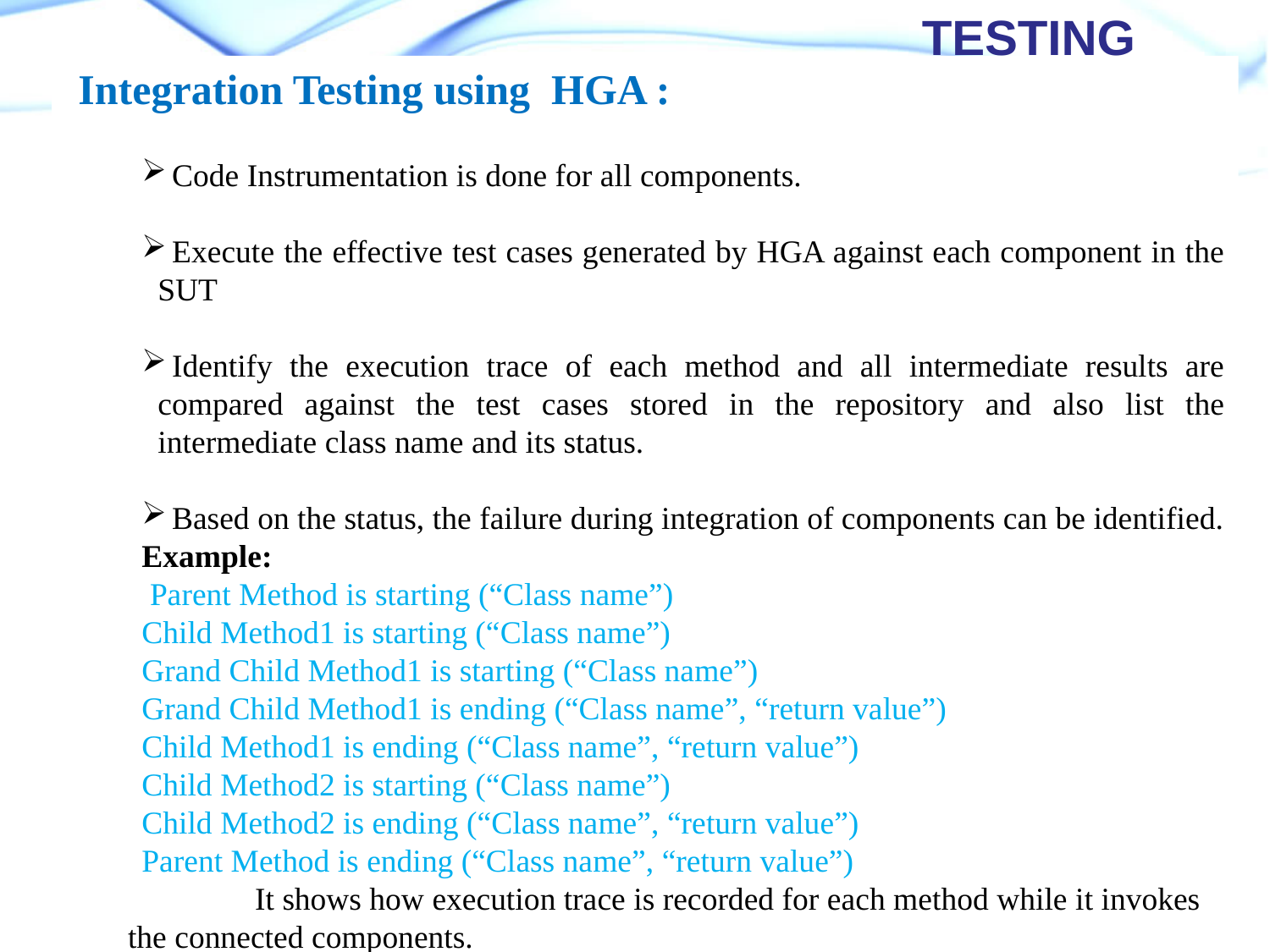

Testing
Integration Testing using  HGA :

Code Instrumentation is done for all components.

Execute the effective test cases generated by HGA against each component in the SUT

Identify the execution trace of each method and all intermediate results are compared against the test cases stored in the repository and also list the intermediate class name and its status.

Based on the status, the failure during integration of components can be identified.
Example:
 Parent Method is starting (“Class name”)
Child Method1 is starting (“Class name”)
Grand Child Method1 is starting (“Class name”)
Grand Child Method1 is ending (“Class name”, “return value”)
Child Method1 is ending (“Class name”, “return value”)
Child Method2 is starting (“Class name”)
Child Method2 is ending (“Class name”, “return value”)
Parent Method is ending (“Class name”, “return value”)
	It shows how execution trace is recorded for each method while it invokes the connected components.